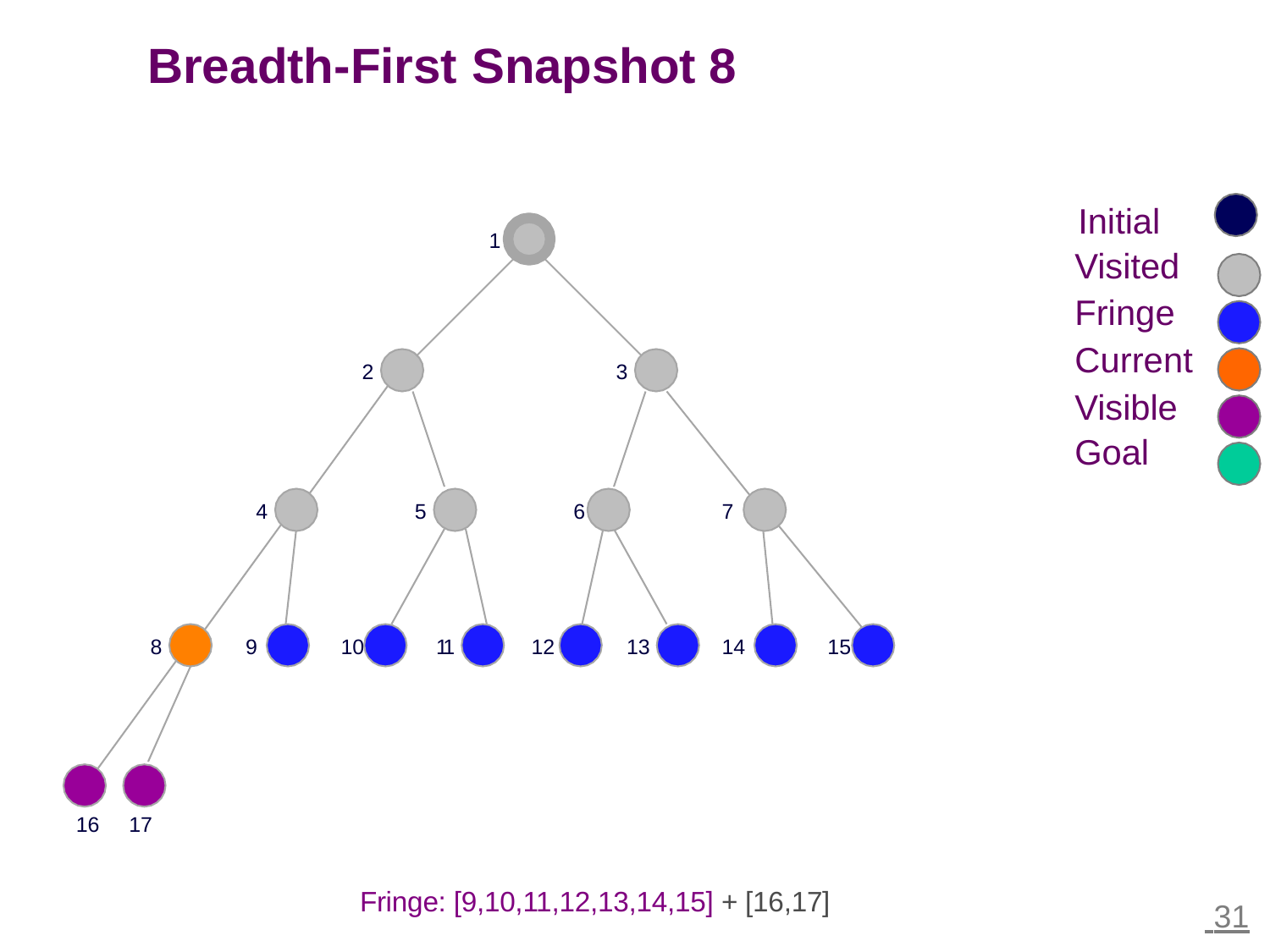

Breadth-First
Snapshot
8

Initial
Visited
Fringe
Current
Visible
Goal

1

2
3

4
5
6
7

8
9
10
11
12
13
14
15

16
17
Fringe: [9,10,11,12,13,14,15] + [16,17]
 31